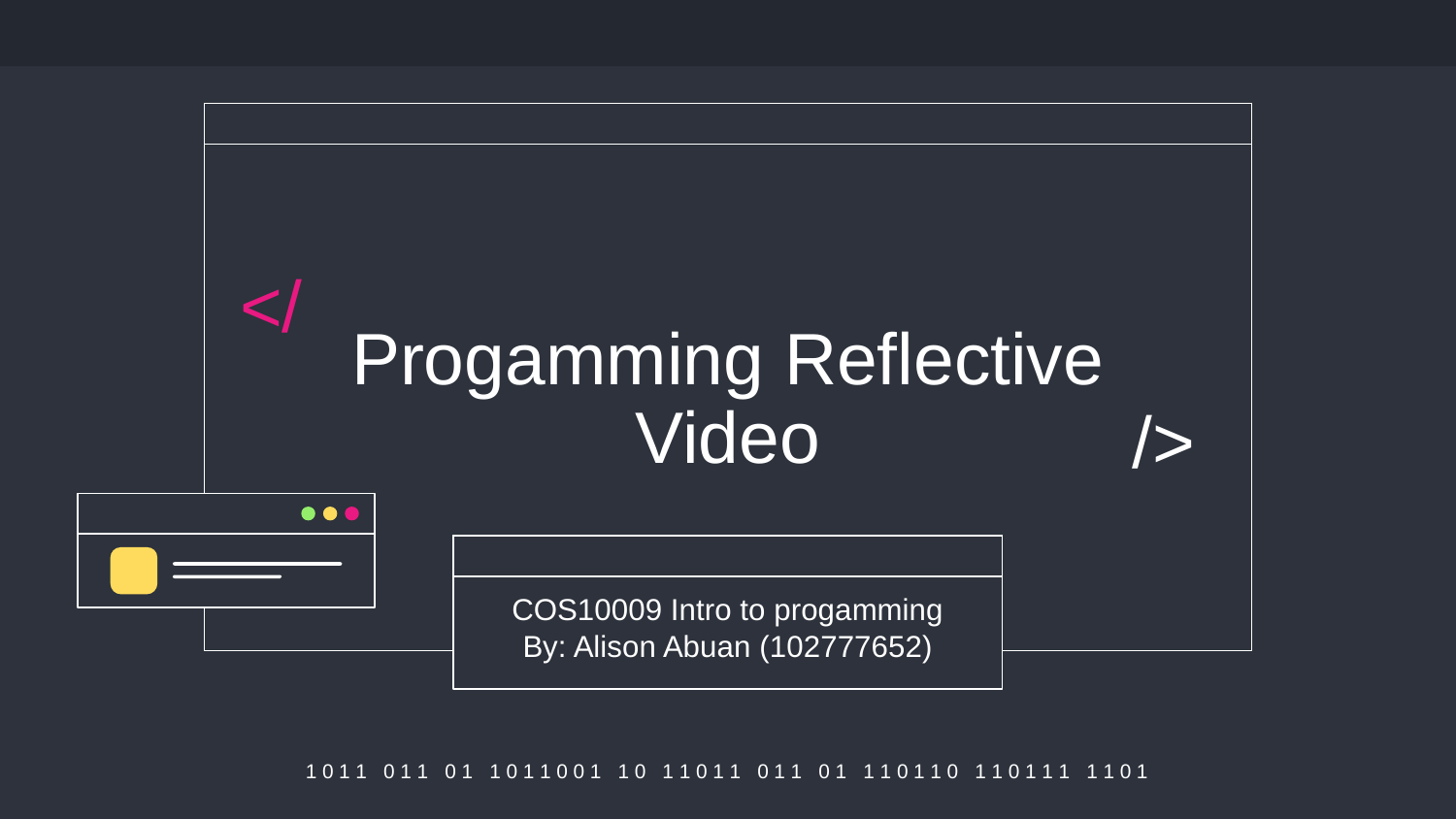

# Progamming Reflective Video
</
/>

COS10009 Intro to progamming
By: Alison Abuan (102777652)